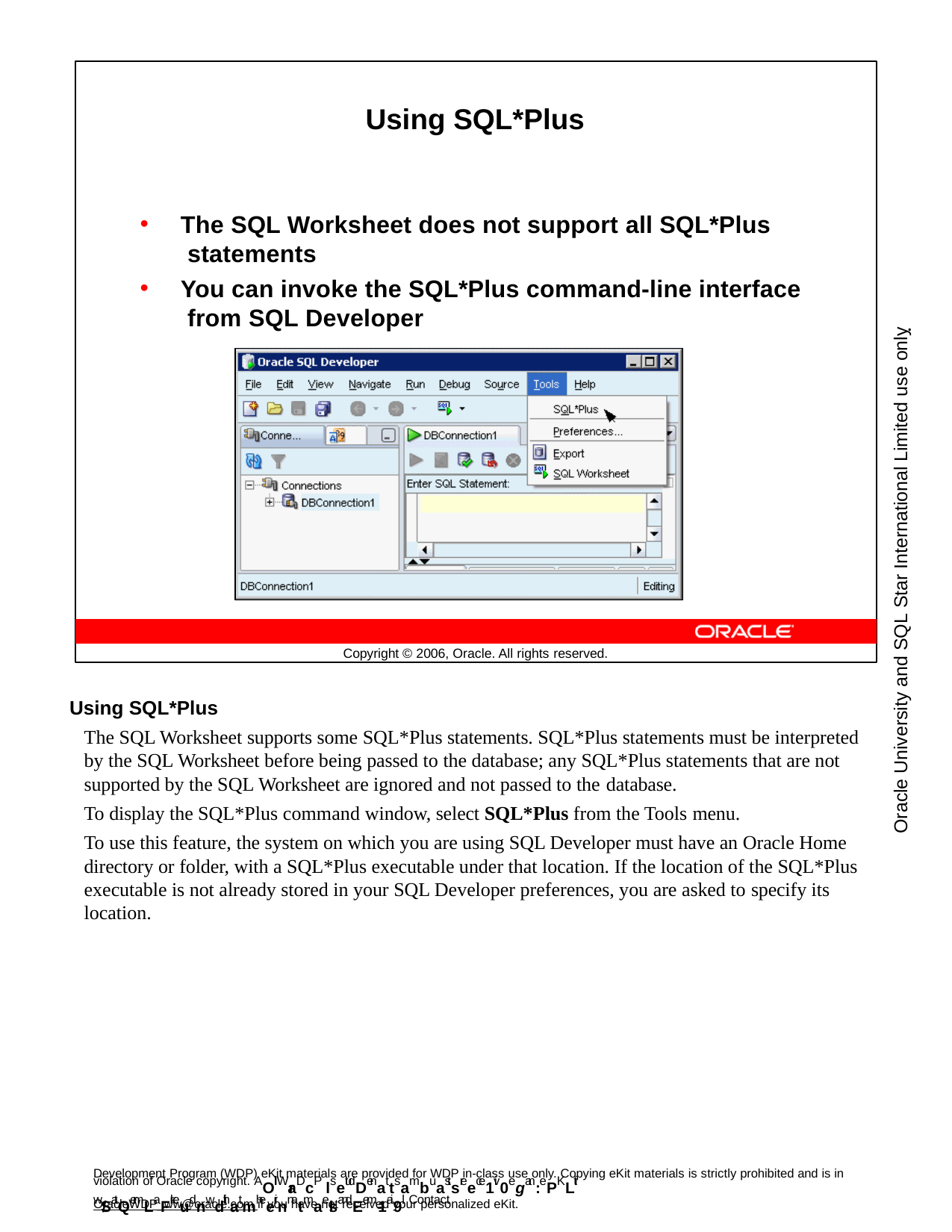

Using SQL*Plus
The SQL Worksheet does not support all SQL*Plus  statements
You can invoke the SQL*Plus command-line interface  from SQL Developer
Oracle University and SQL Star International Limited use onlyฺ

Copyright © 2006, Oracle. All rights reserved.

Using SQL*Plus
The SQL Worksheet supports some SQL*Plus statements. SQL*Plus statements must be interpreted  by the SQL Worksheet before being passed to the database; any SQL*Plus statements that are not  supported by the SQL Worksheet are ignored and not passed to the database.
To display the SQL*Plus command window, select SQL*Plus from the Tools menu.
To use this feature, the system on which you are using SQL Developer must have an Oracle Home  directory or folder, with a SQL*Plus executable under that location. If the location of the SQL*Plus  executable is not already stored in your SQL Developer preferences, you are asked to specify its  location.
Development Program (WDP) eKit materials are provided for WDP in-class use only. Copying eKit materials is strictly prohibited and is in
violation of Oracle copyright. AOll WraDcP lsetudDenattsambuastsreece1iv0e gan: ePKLit w/SatQermLaFrkeudnwdithatmheeir nnatmaelsandEem-1ai9l. Contact
OracleWDP_ww@oracle.com if you have not received your personalized eKit.